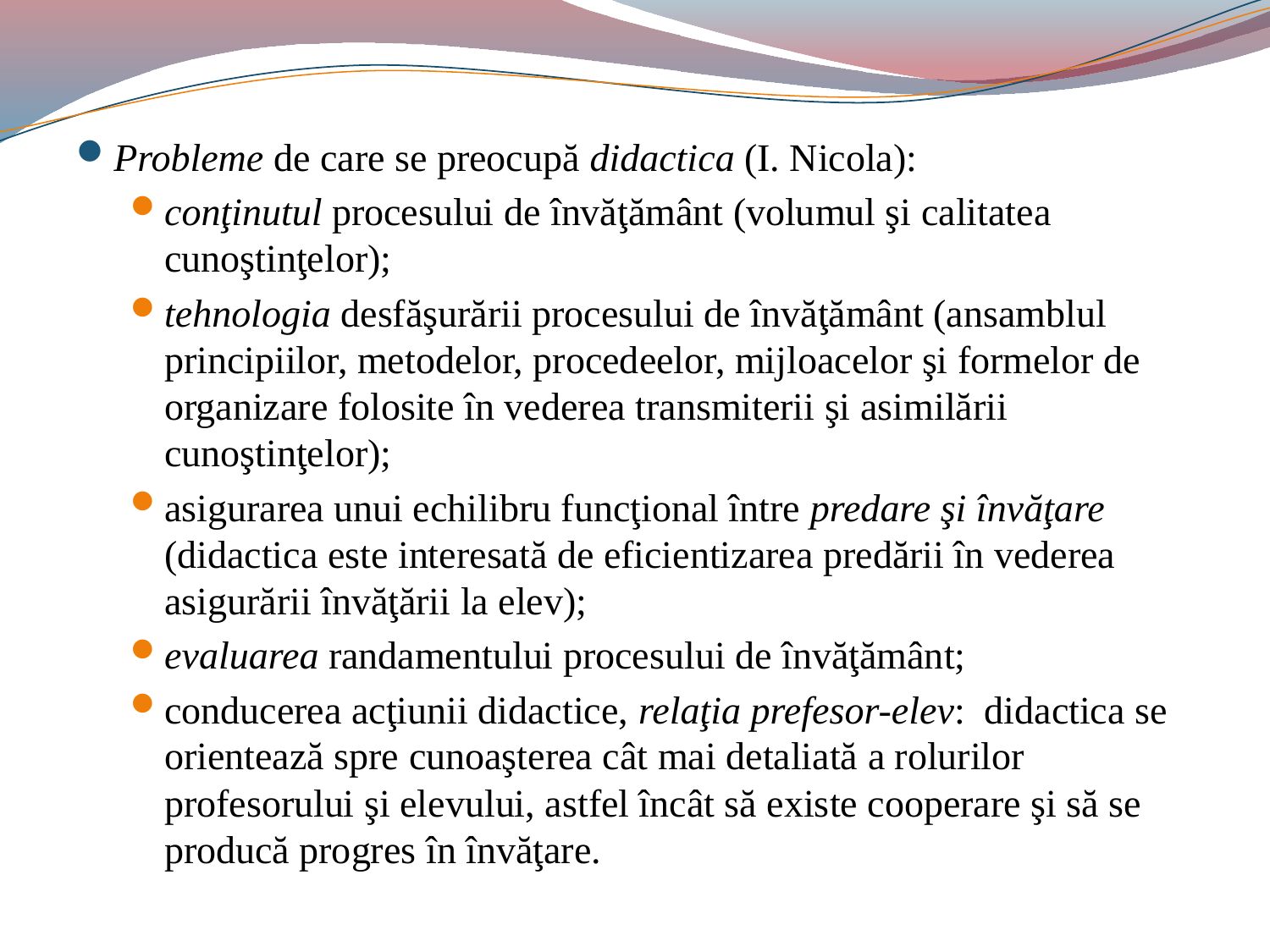

#
Probleme de care se preocupă didactica (I. Nicola):
conţinutul procesului de învăţământ (volumul şi calitatea cunoştinţelor);
tehnologia desfăşurării procesului de învăţământ (ansamblul principiilor, metodelor, procedeelor, mijloacelor şi formelor de organizare folosite în vederea transmiterii şi asimilării cunoştinţelor);
asigurarea unui echilibru funcţional între predare şi învăţare (didactica este interesată de eficientizarea predării în vederea asigurării învăţării la elev);
evaluarea randamentului procesului de învăţământ;
conducerea acţiunii didactice, relaţia prefesor-elev:  didactica se orientează spre cunoaşterea cât mai detaliată a rolurilor profesorului şi elevului, astfel încât să existe cooperare şi să se producă progres în învăţare.